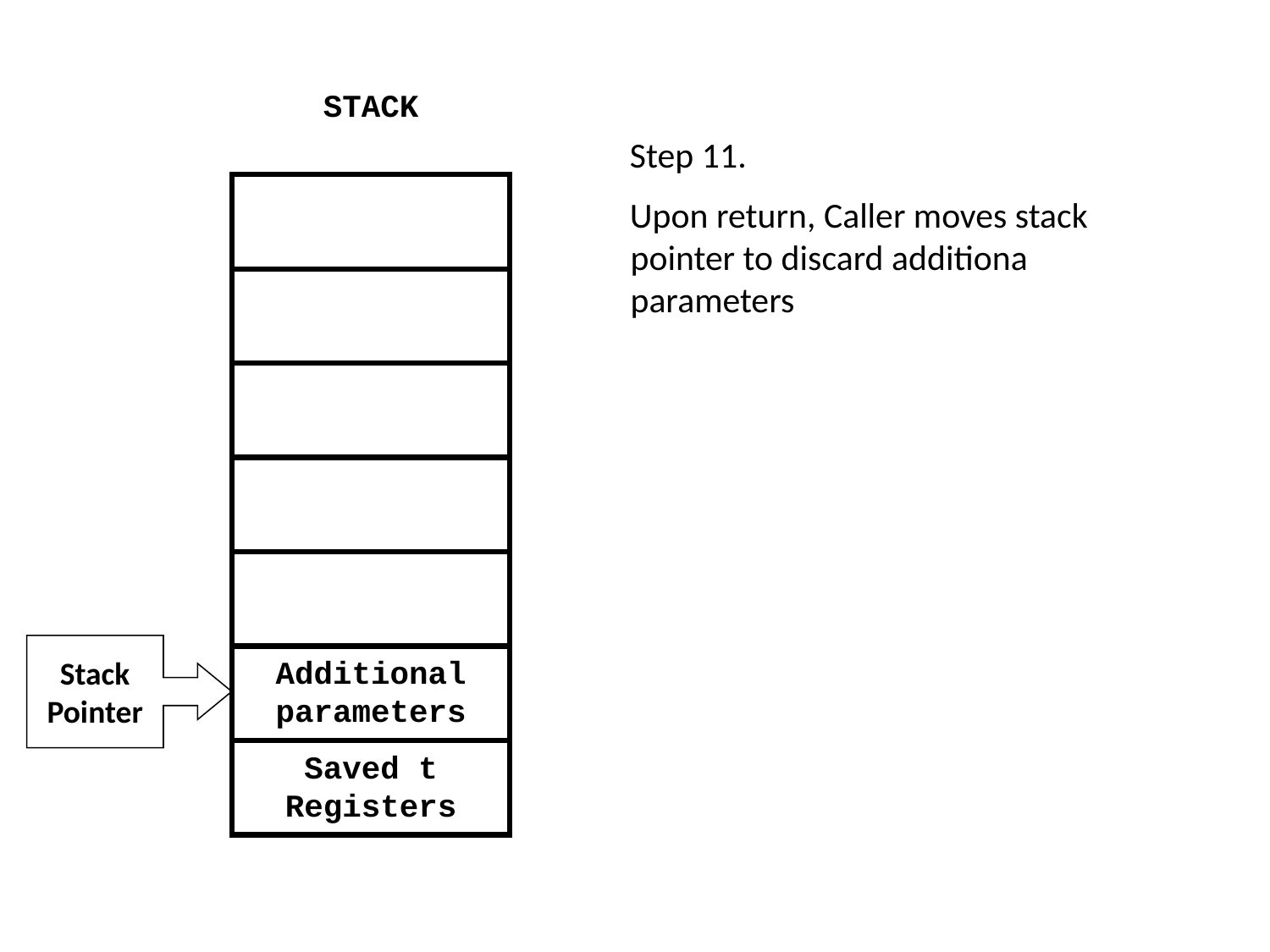

STACK
Step 11.
Upon return, Caller moves stack pointer to discard additiona parameters

Stack
Pointer
Additional parameters
Saved t Registers